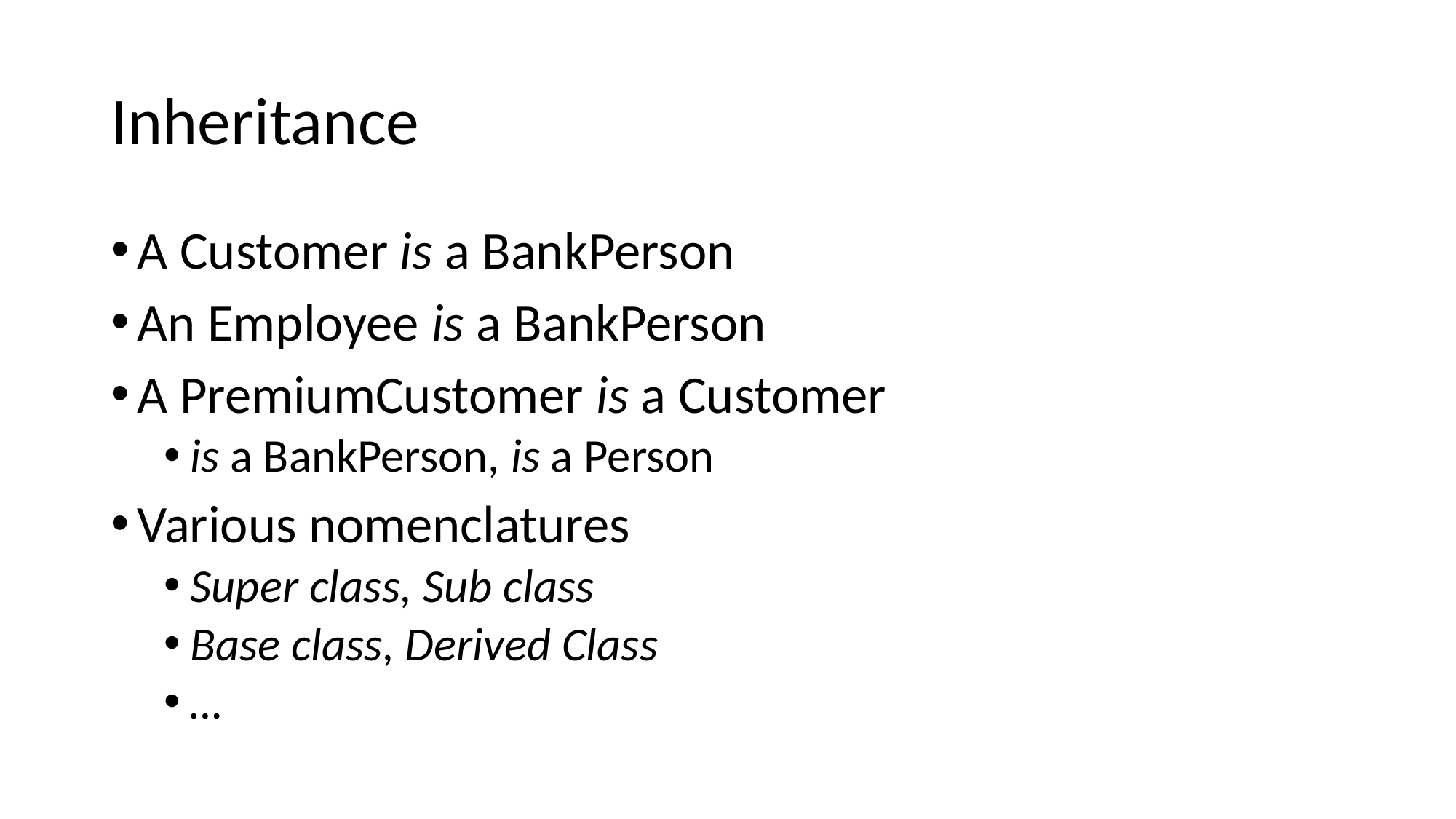

# Inheritance
A Customer is a BankPerson
An Employee is a BankPerson
A PremiumCustomer is a Customer
is a BankPerson, is a Person
Various nomenclatures
Super class, Sub class
Base class, Derived Class
…